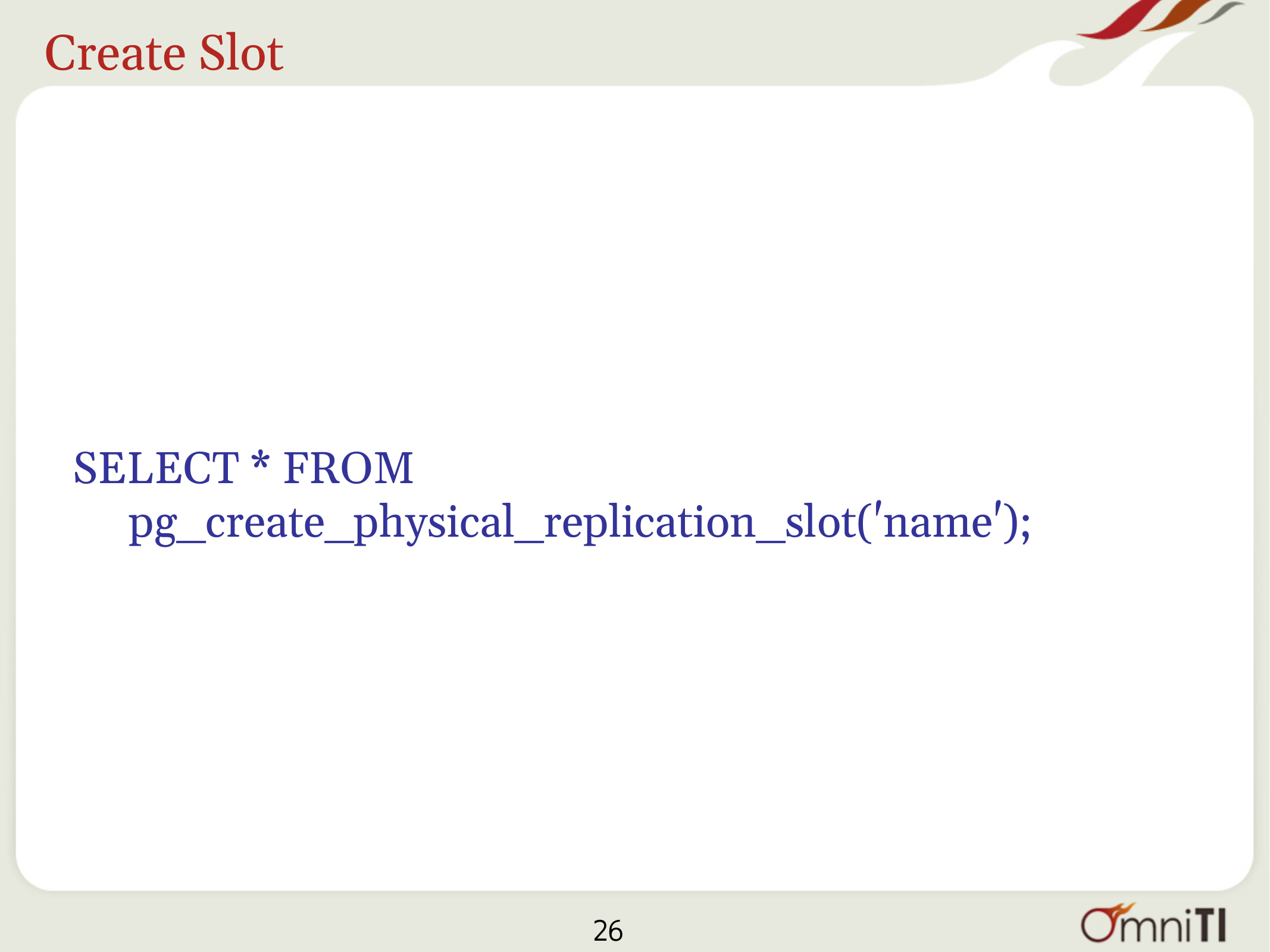

# Create Slot
SELECT * FROM pg_create_physical_replication_slot('name');
26